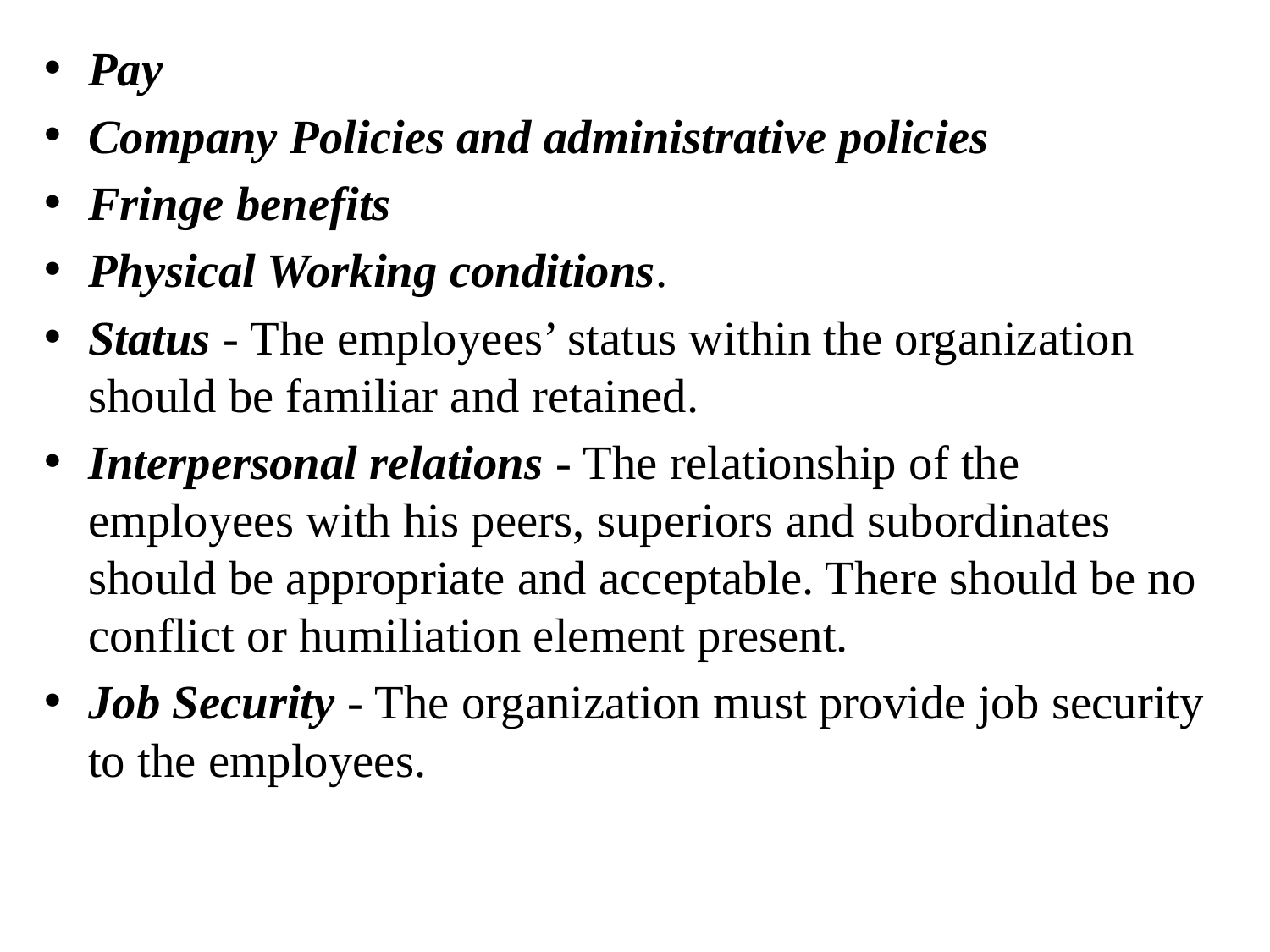

#
Pay
Company Policies and administrative policies
Fringe benefits
Physical Working conditions.
Status - The employees’ status within the organization should be familiar and retained.
Interpersonal relations - The relationship of the employees with his peers, superiors and subordinates should be appropriate and acceptable. There should be no conflict or humiliation element present.
Job Security - The organization must provide job security to the employees.